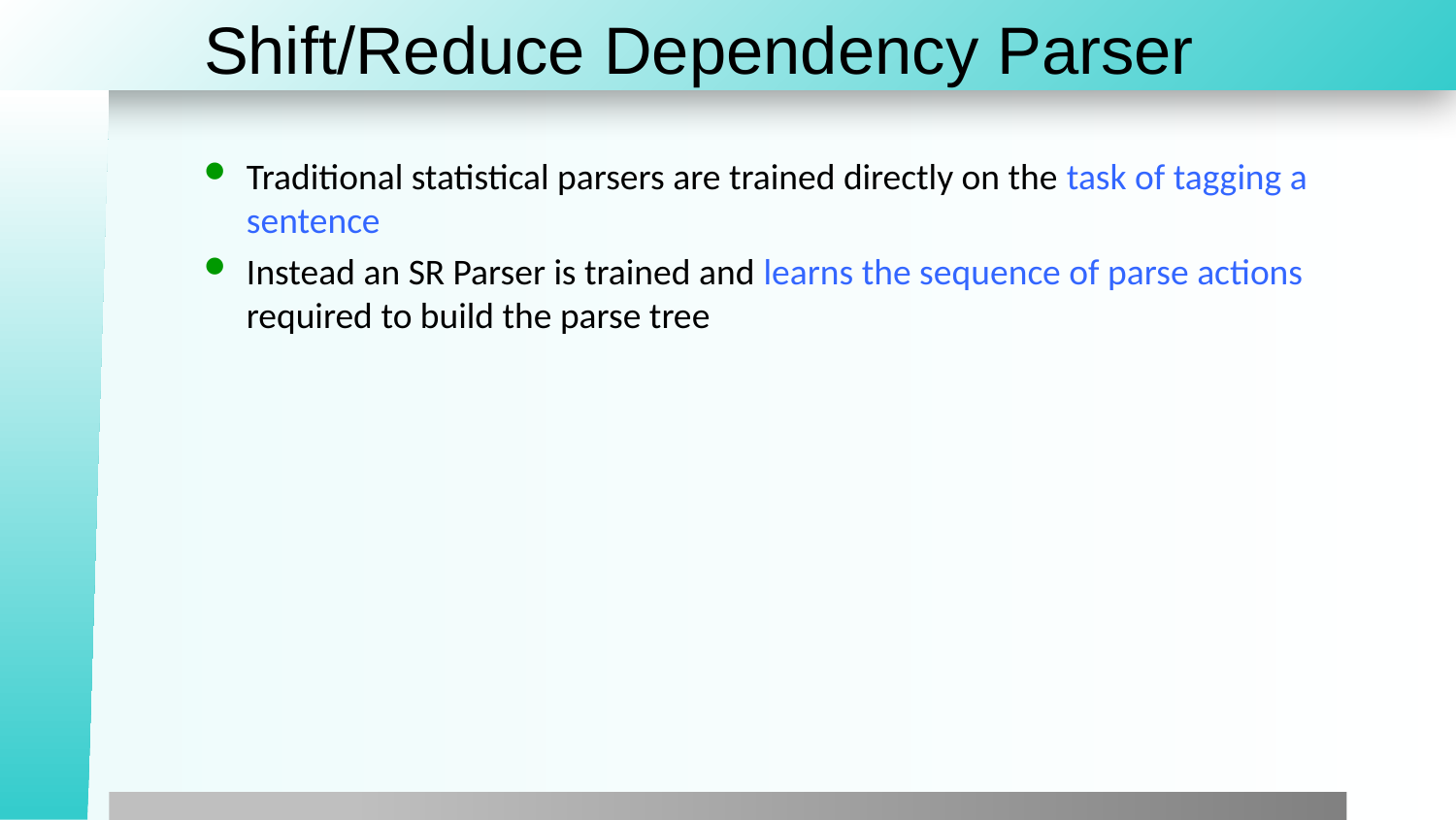

# Shift/Reduce Dependency Parser
Traditional statistical parsers are trained directly on the task of tagging a sentence
Instead an SR Parser is trained and learns the sequence of parse actions required to build the parse tree